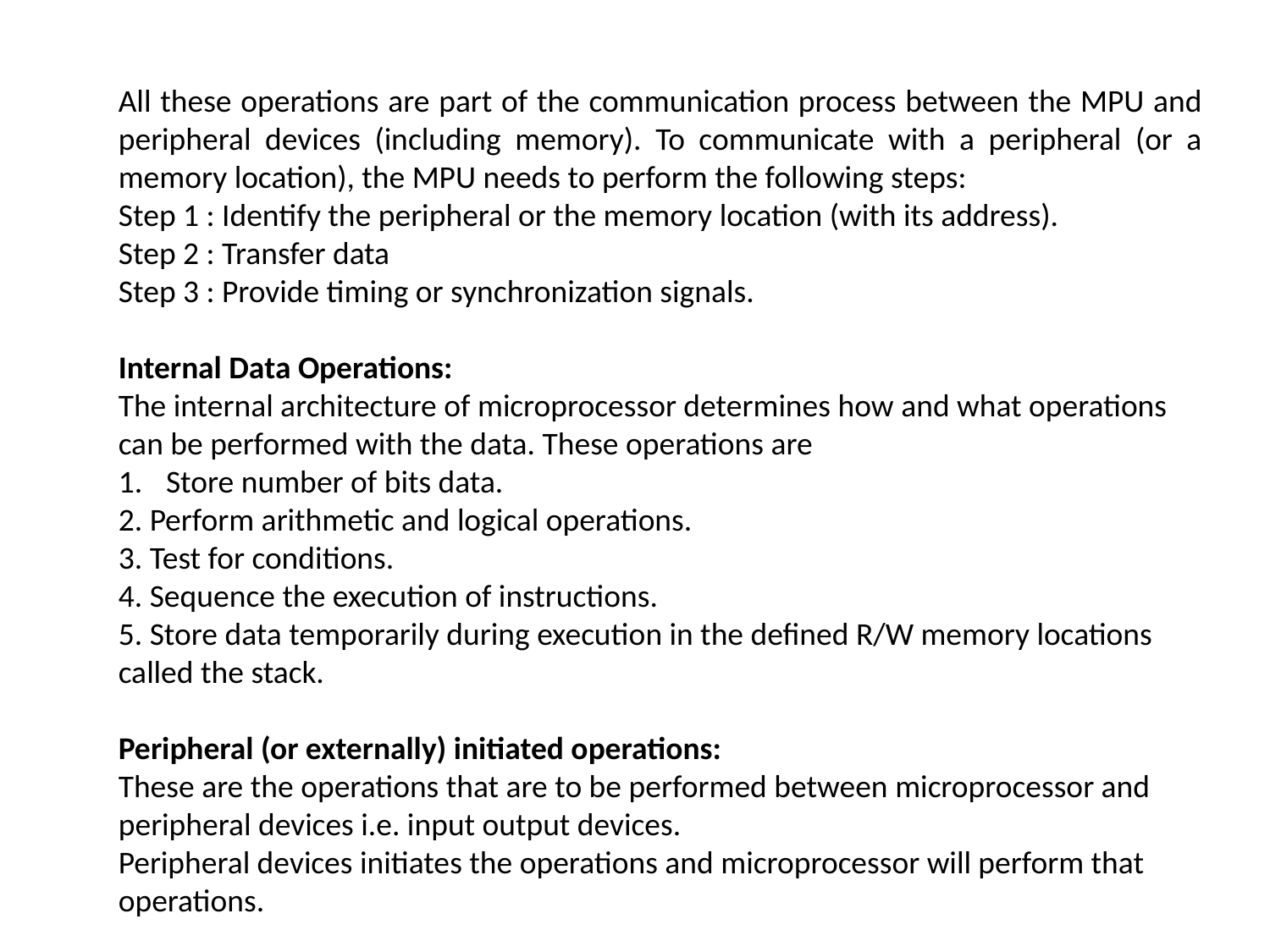

All these operations are part of the communication process between the MPU and peripheral devices (including memory). To communicate with a peripheral (or a memory location), the MPU needs to perform the following steps:
Step 1 : Identify the peripheral or the memory location (with its address).
Step 2 : Transfer data
Step 3 : Provide timing or synchronization signals.

Internal Data Operations:
The internal architecture of microprocessor determines how and what operations can be performed with the data. These operations are
Store number of bits data.
2. Perform arithmetic and logical operations.
3. Test for conditions.
4. Sequence the execution of instructions.
5. Store data temporarily during execution in the defined R/W memory locations called the stack.

Peripheral (or externally) initiated operations:
These are the operations that are to be performed between microprocessor and peripheral devices i.e. input output devices.
Peripheral devices initiates the operations and microprocessor will perform that operations.